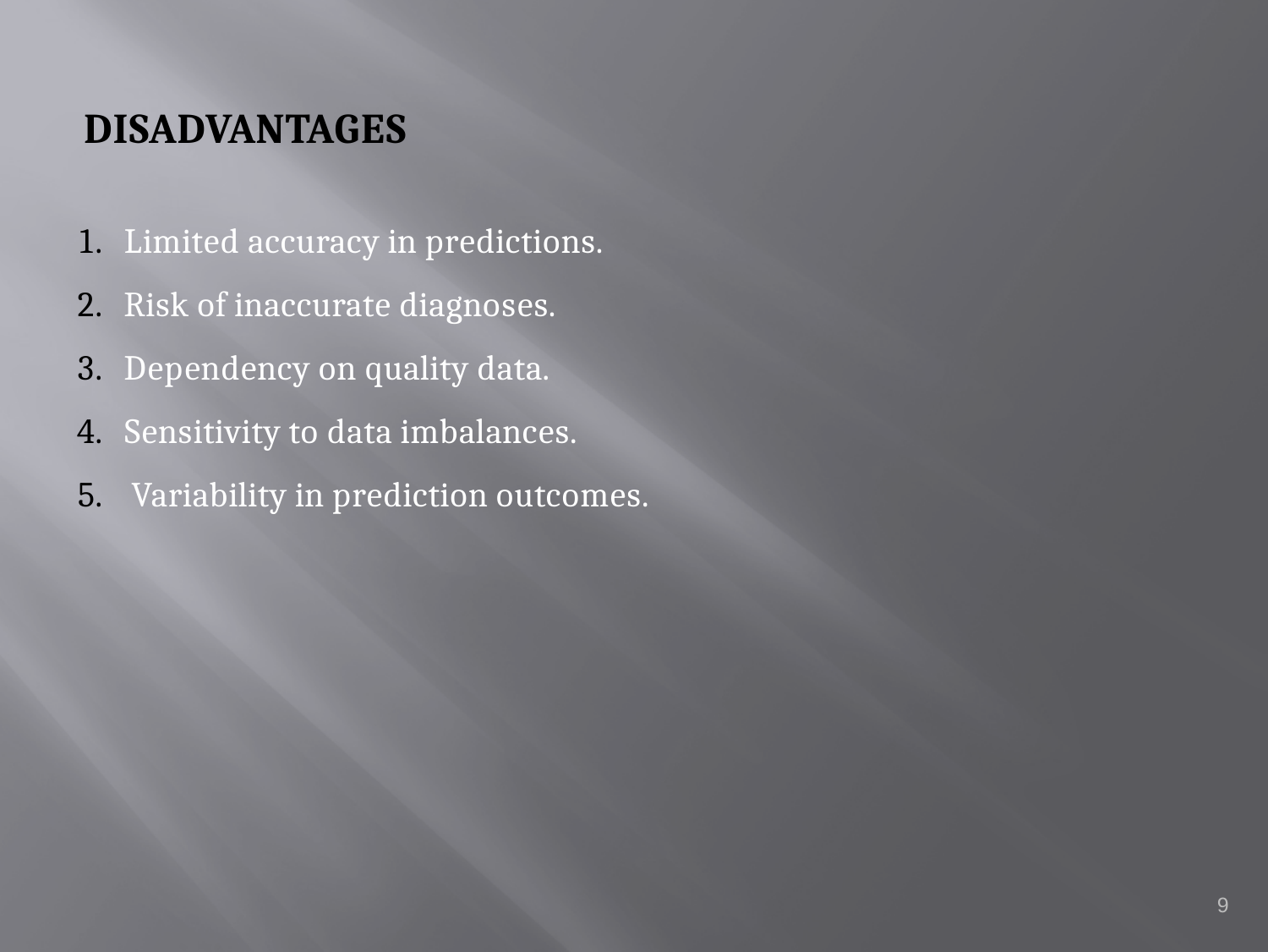

DISADVANTAGES
Limited accuracy in predictions.
Risk of inaccurate diagnoses.
Dependency on quality data.
Sensitivity to data imbalances.
 Variability in prediction outcomes.
9